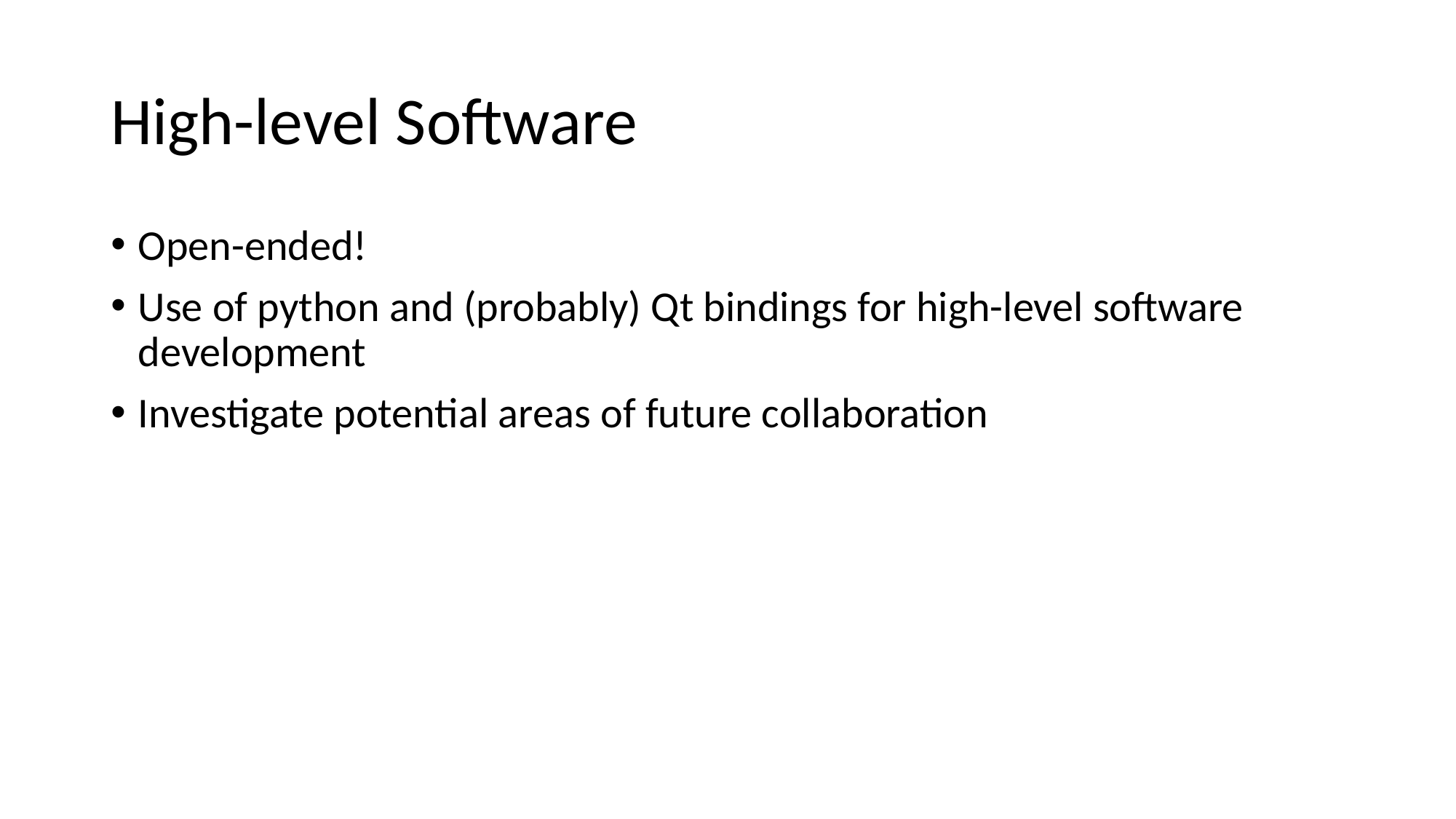

# High-level Software
Open-ended!
Use of python and (probably) Qt bindings for high-level software development
Investigate potential areas of future collaboration